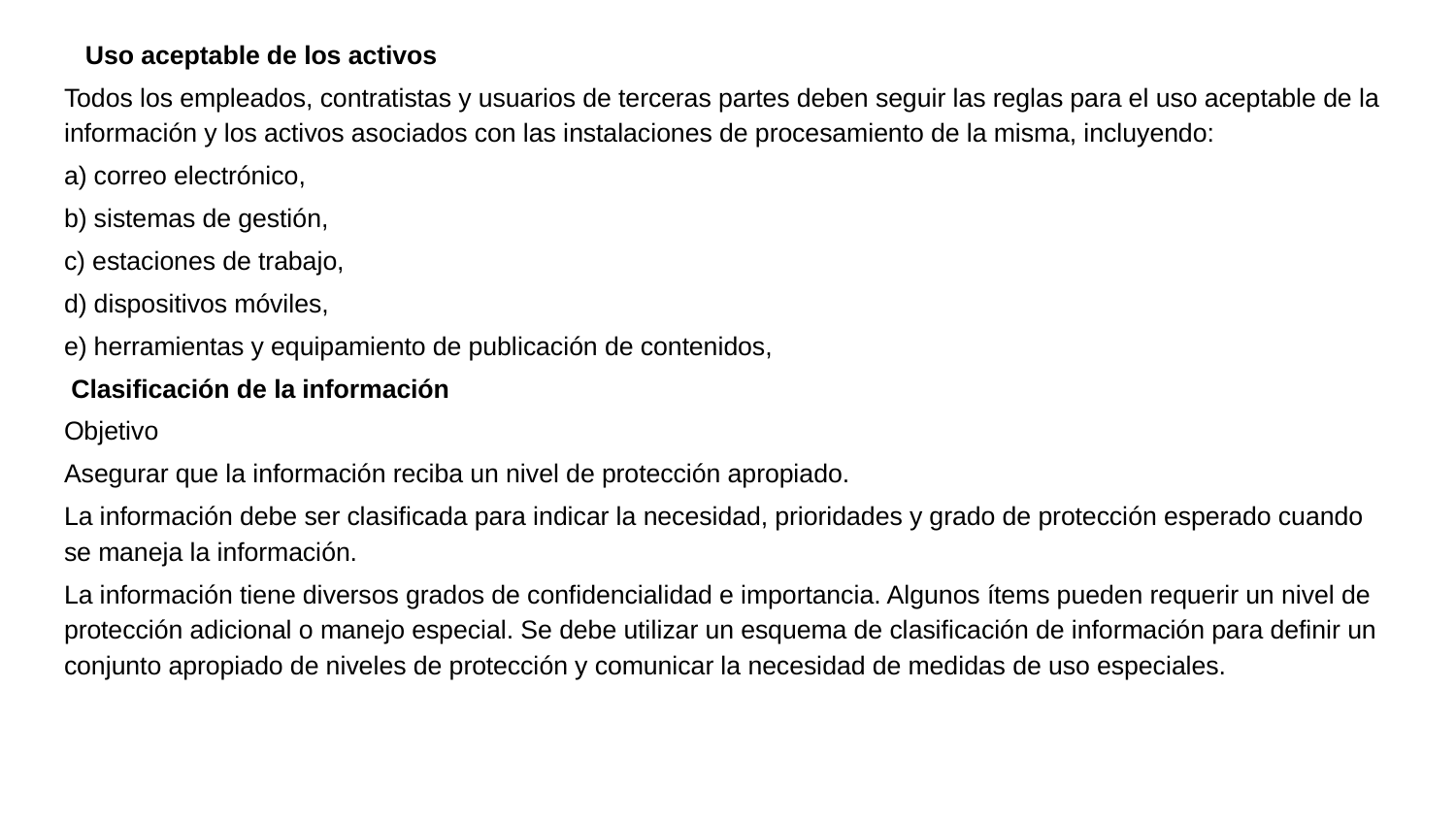

#
   Uso aceptable de los activos
Todos los empleados, contratistas y usuarios de terceras partes deben seguir las reglas para el uso aceptable de la información y los activos asociados con las instalaciones de procesamiento de la misma, incluyendo:
a) correo electrónico,
b) sistemas de gestión,
c) estaciones de trabajo,
d) dispositivos móviles,
e) herramientas y equipamiento de publicación de contenidos,
 Clasificación de la información
Objetivo
Asegurar que la información reciba un nivel de protección apropiado.
La información debe ser clasificada para indicar la necesidad, prioridades y grado de protección esperado cuando se maneja la información.
La información tiene diversos grados de confidencialidad e importancia. Algunos ítems pueden requerir un nivel de protección adicional o manejo especial. Se debe utilizar un esquema de clasificación de información para definir un conjunto apropiado de niveles de protección y comunicar la necesidad de medidas de uso especiales.